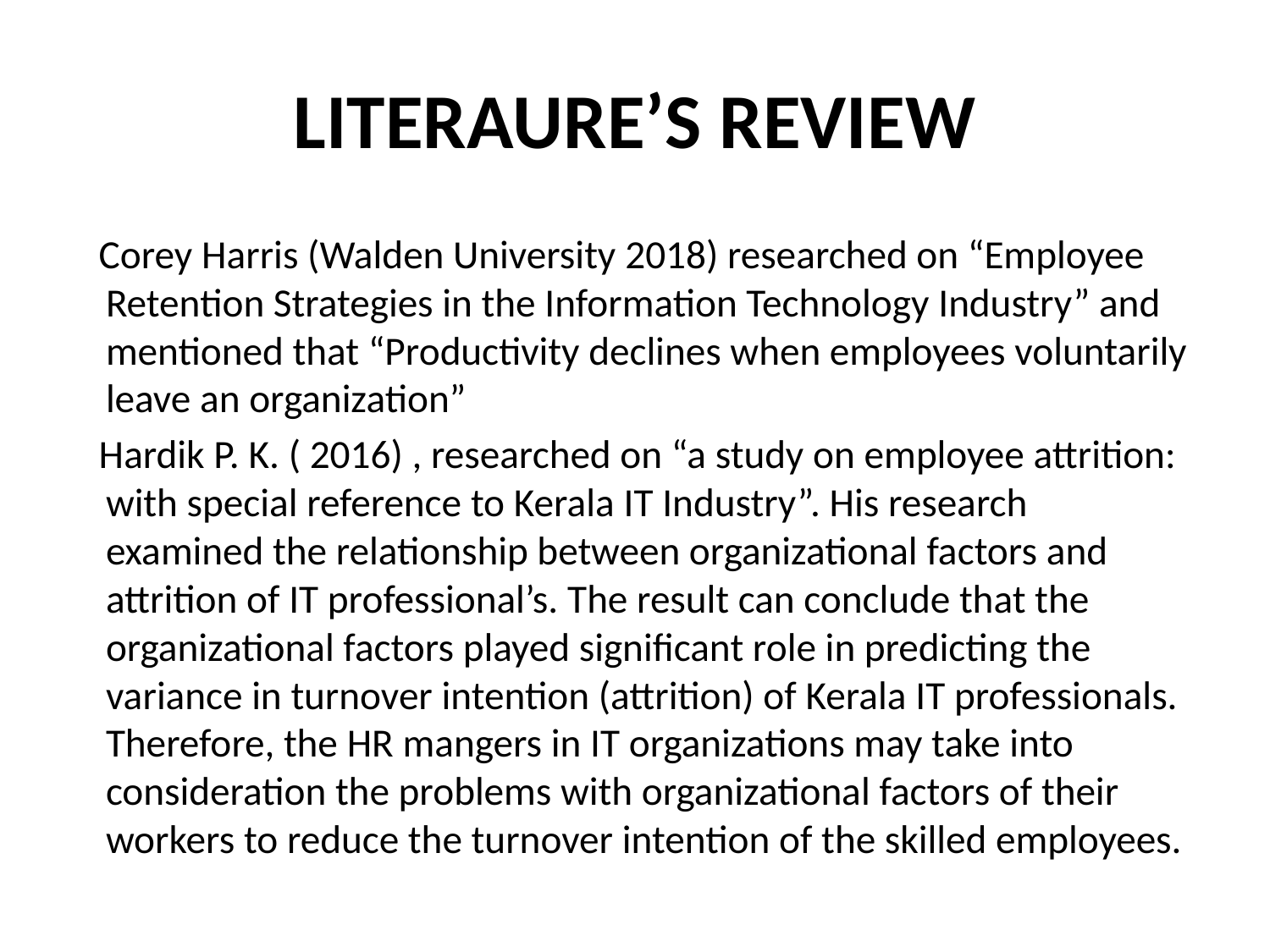

# LITERAURE’S REVIEW
    Corey Harris (Walden University 2018) researched on “Employee Retention Strategies in the Information Technology Industry” and mentioned that “Productivity declines when employees voluntarily leave an organization”
    Hardik P. K. ( 2016) , researched on “a study on employee attrition: with special reference to Kerala IT Industry”. His research examined the relationship between organizational factors and attrition of IT professional’s. The result can conclude that the organizational factors played significant role in predicting the variance in turnover intention (attrition) of Kerala IT professionals. Therefore, the HR mangers in IT organizations may take into consideration the problems with organizational factors of their workers to reduce the turnover intention of the skilled employees.